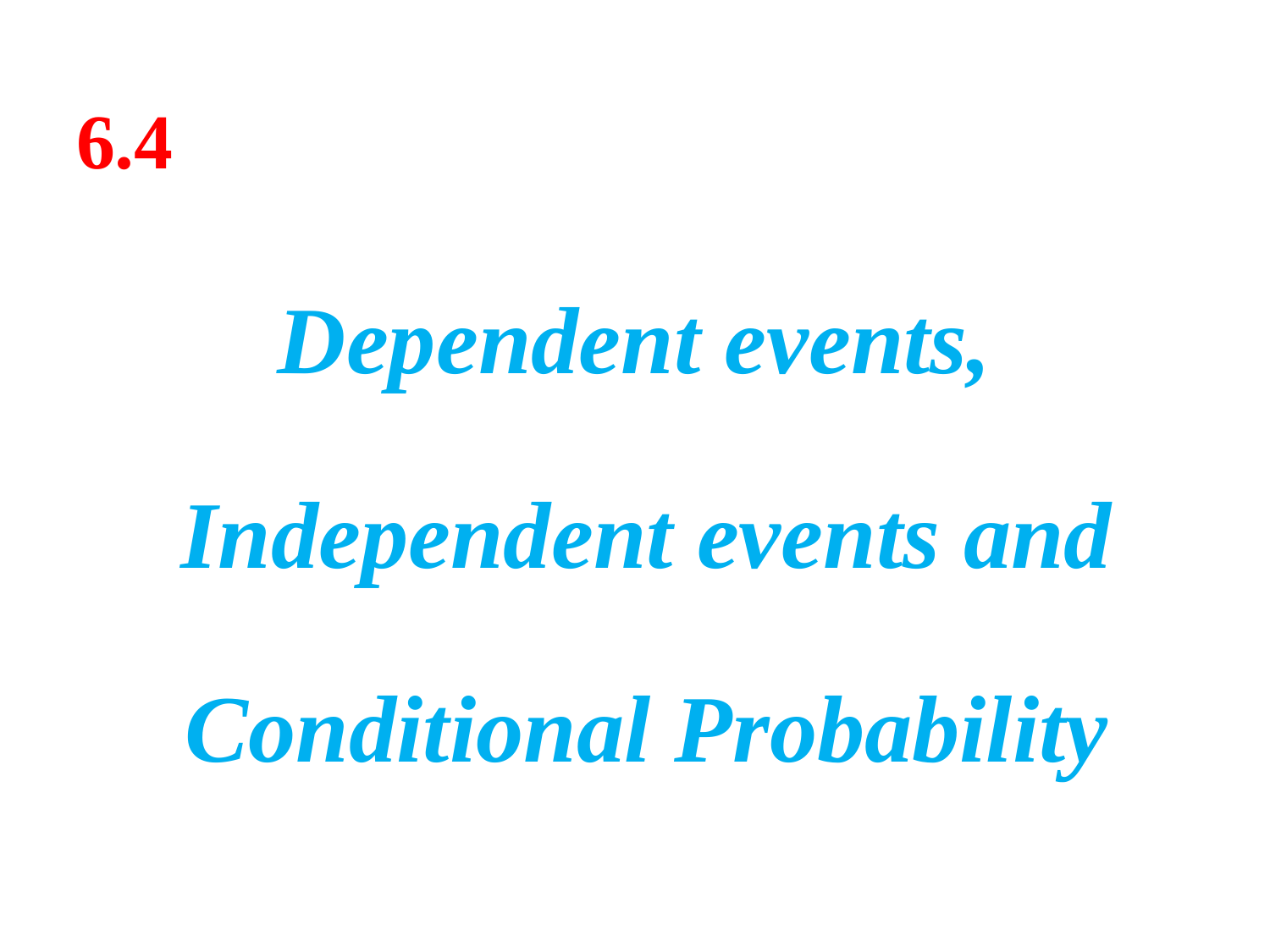

6.4
Dependent events, Independent events and Conditional Probability